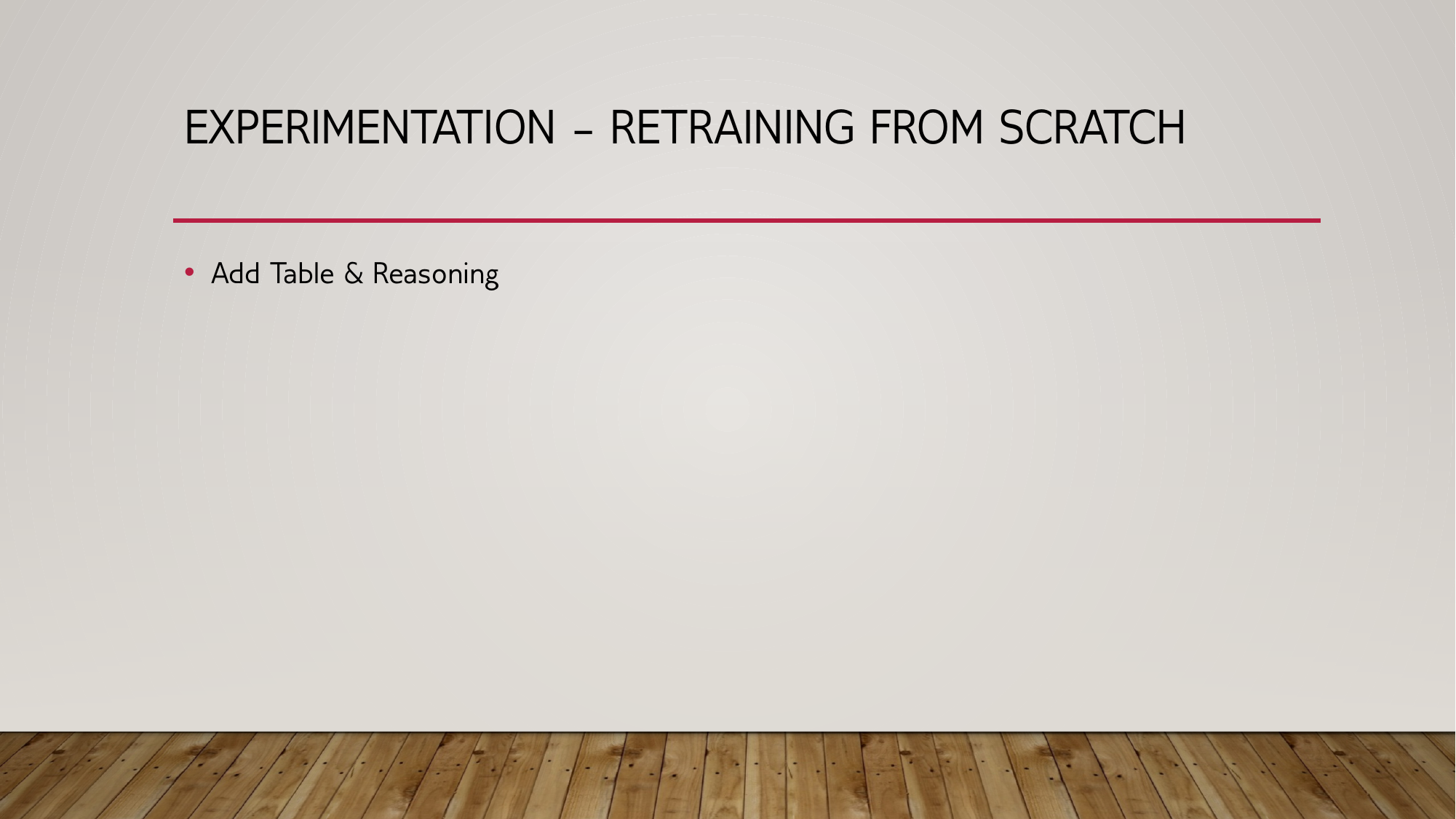

# EXPERIMENTATION – RETRAINING FROM SCRATCH
Add Table & Reasoning